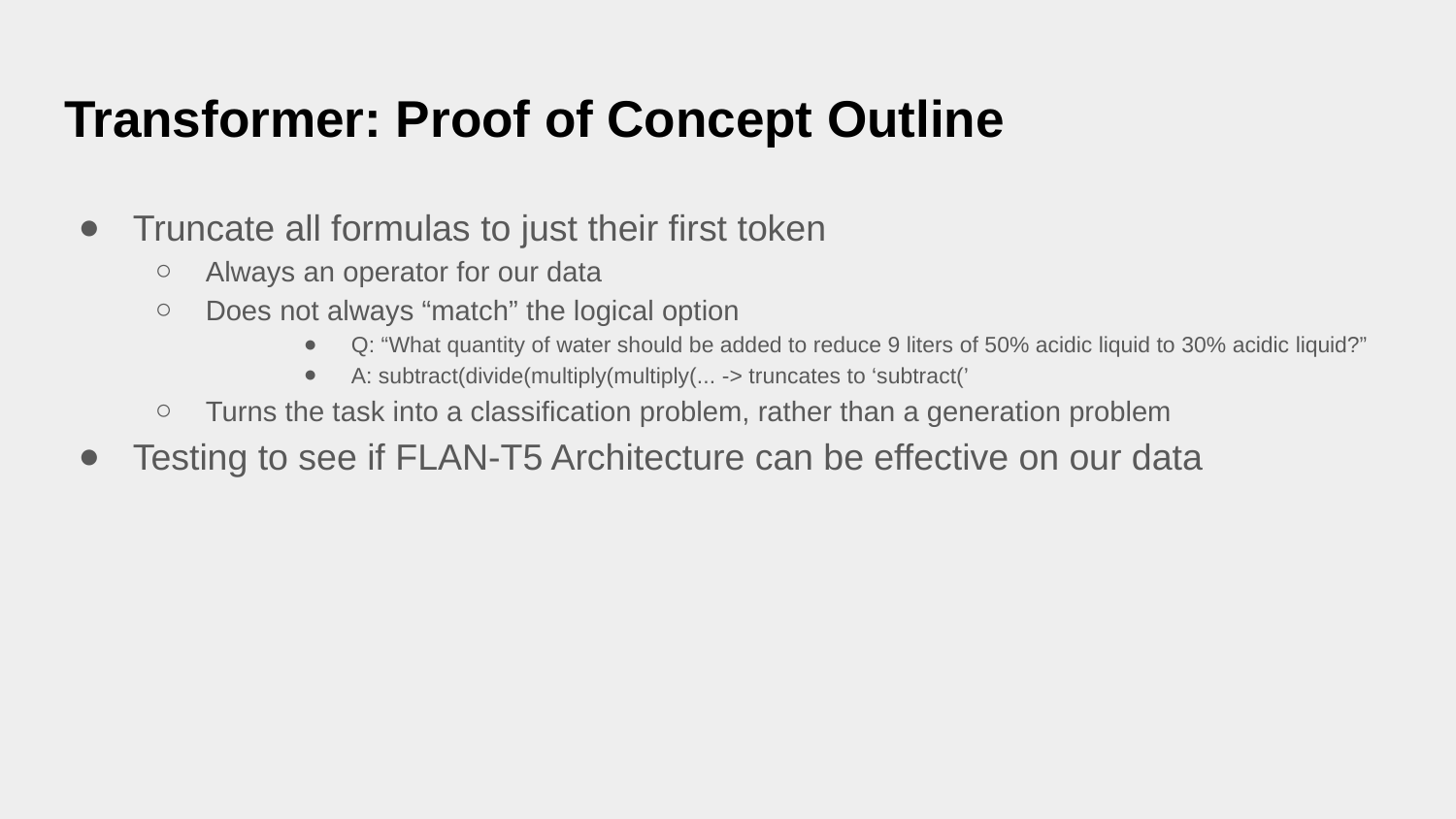

# Transformer: Proof of Concept Outline
Truncate all formulas to just their first token
Always an operator for our data
Does not always “match” the logical option
Q: “What quantity of water should be added to reduce 9 liters of 50% acidic liquid to 30% acidic liquid?”
A: subtract(divide(multiply(multiply(... -> truncates to ‘subtract(’
Turns the task into a classification problem, rather than a generation problem
Testing to see if FLAN-T5 Architecture can be effective on our data